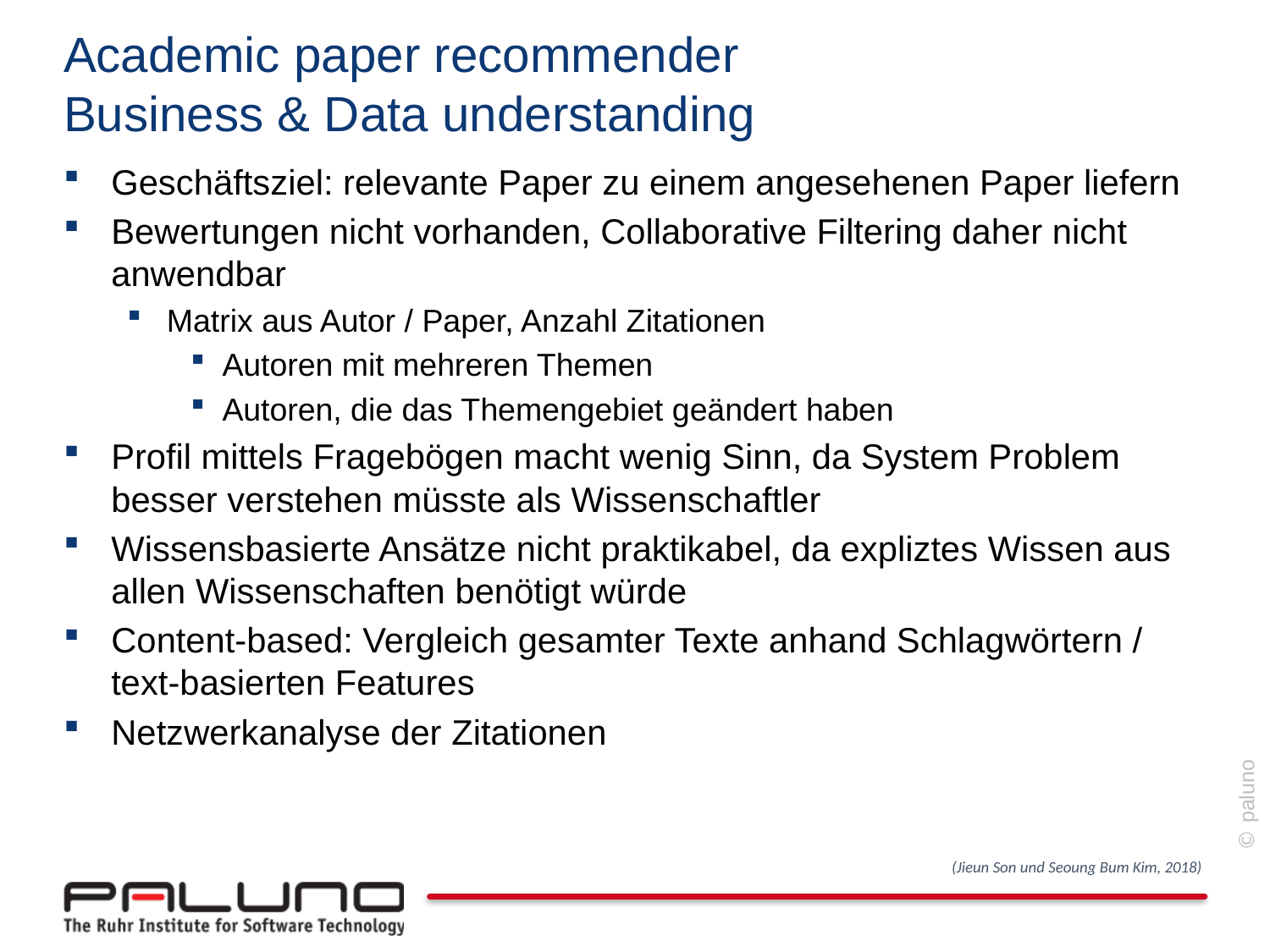

# Academic paper recommender Business & Data understanding
Geschäftsziel: relevante Paper zu einem angesehenen Paper liefern
Bewertungen nicht vorhanden, Collaborative Filtering daher nicht anwendbar
Matrix aus Autor / Paper, Anzahl Zitationen
Autoren mit mehreren Themen
Autoren, die das Themengebiet geändert haben
Profil mittels Fragebögen macht wenig Sinn, da System Problem besser verstehen müsste als Wissenschaftler
Wissensbasierte Ansätze nicht praktikabel, da expliztes Wissen aus allen Wissenschaften benötigt würde
Content-based: Vergleich gesamter Texte anhand Schlagwörtern / text-basierten Features
Netzwerkanalyse der Zitationen

(Jieun Son und Seoung Bum Kim, 2018)